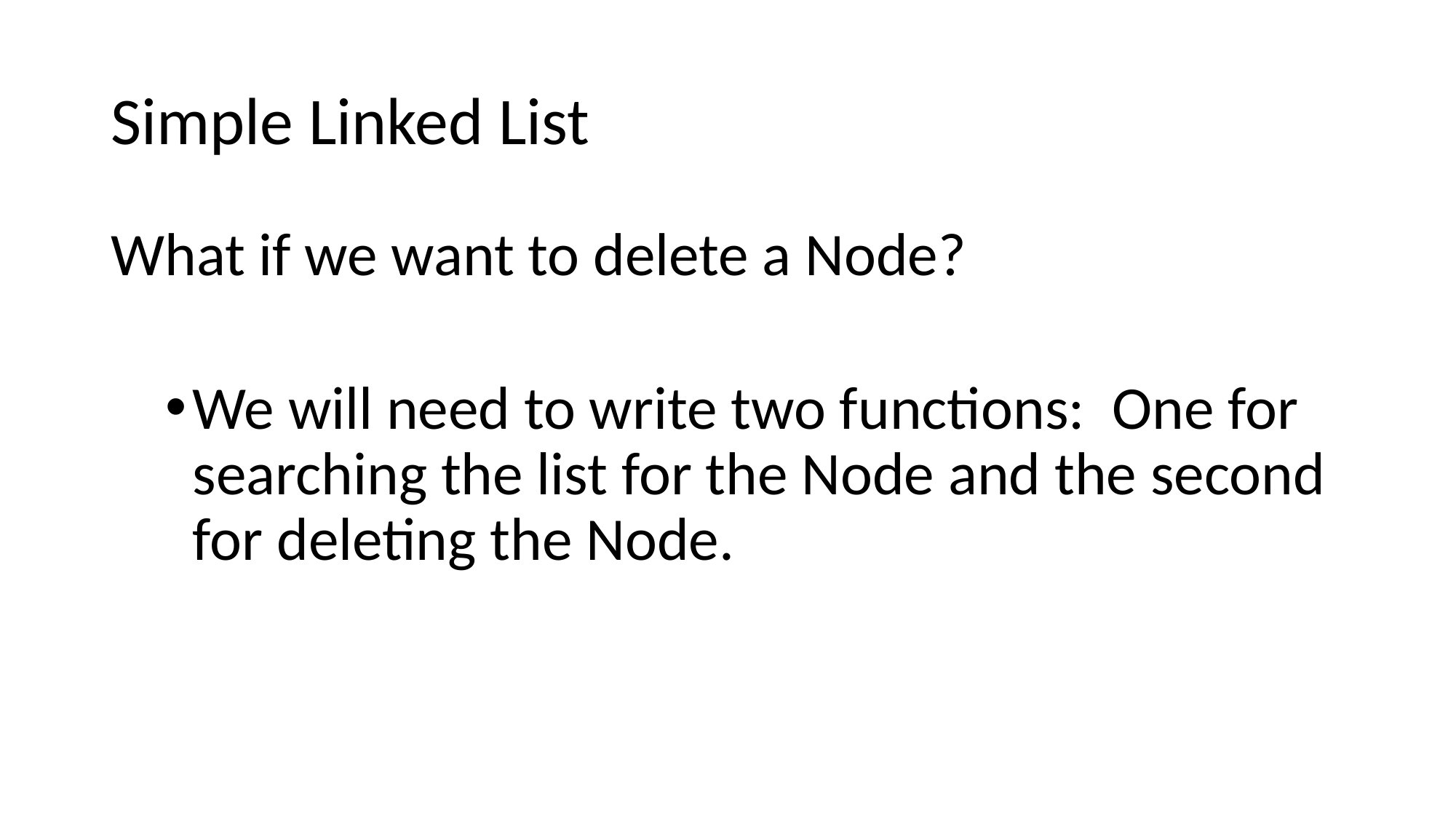

# Simple Linked List
What if we want to delete a Node?

We will need to write two functions:  One for searching the list for the Node and the second for deleting the Node.